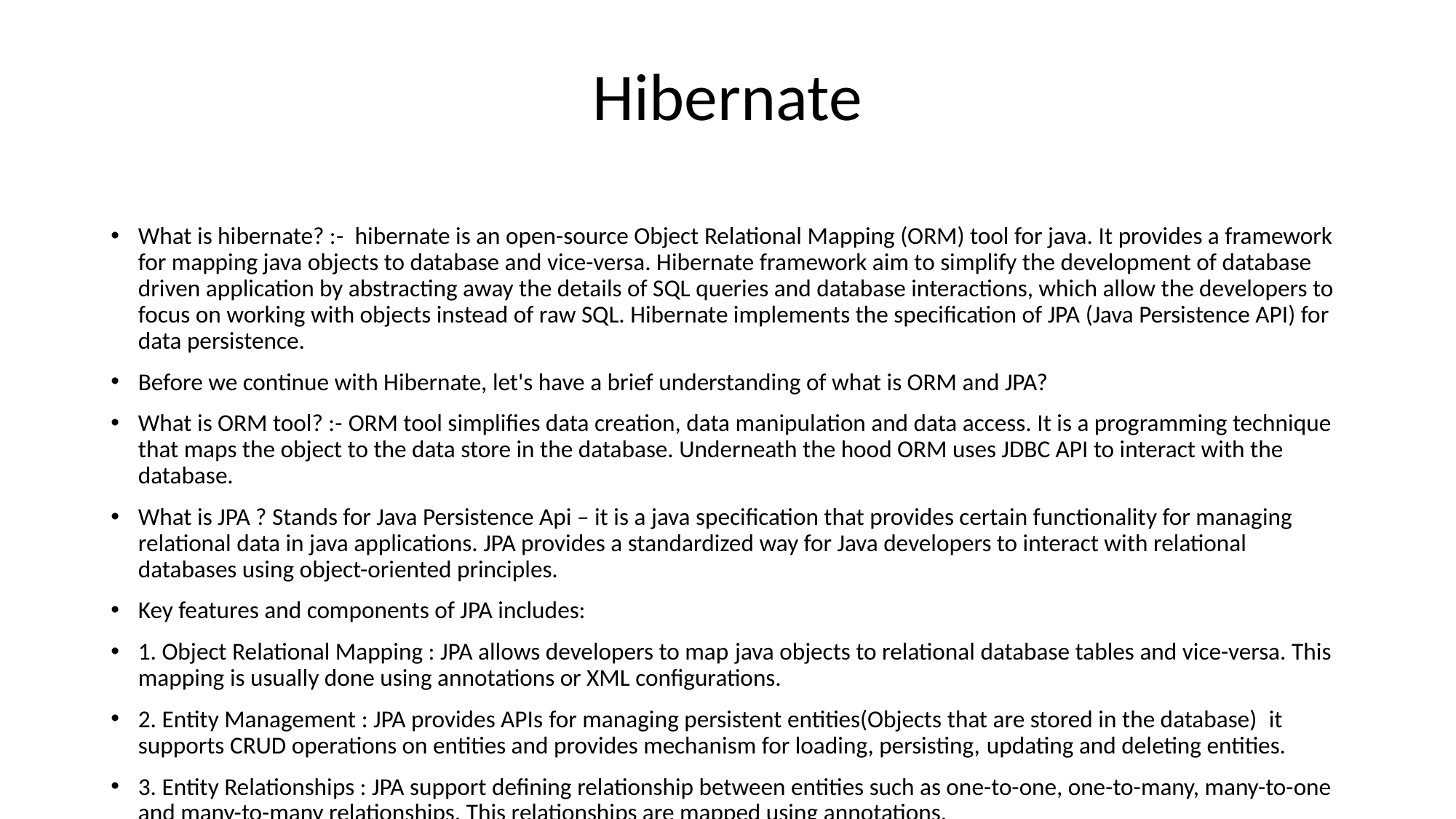

# Hibernate
What is hibernate? :-  hibernate is an open-source Object Relational Mapping (ORM) tool for java. It provides a framework for mapping java objects to database and vice-versa. Hibernate framework aim to simplify the development of database driven application by abstracting away the details of SQL queries and database interactions, which allow the developers to focus on working with objects instead of raw SQL. Hibernate implements the specification of JPA (Java Persistence API) for data persistence.
Before we continue with Hibernate, let's have a brief understanding of what is ORM and JPA?
What is ORM tool? :- ORM tool simplifies data creation, data manipulation and data access. It is a programming technique that maps the object to the data store in the database. Underneath the hood ORM uses JDBC API to interact with the database.
What is JPA ? Stands for Java Persistence Api – it is a java specification that provides certain functionality for managing relational data in java applications. JPA provides a standardized way for Java developers to interact with relational databases using object-oriented principles.
Key features and components of JPA includes:
1. Object Relational Mapping : JPA allows developers to map java objects to relational database tables and vice-versa. This mapping is usually done using annotations or XML configurations.
2. Entity Management : JPA provides APIs for managing persistent entities(Objects that are stored in the database)  it supports CRUD operations on entities and provides mechanism for loading, persisting, updating and deleting entities.
3. Entity Relationships : JPA support defining relationship between entities such as one-to-one, one-to-many, many-to-one and many-to-many relationships. This relationships are mapped using annotations.
4. integration with Java EE and Spring : JPA can be integrated with Java EE and Spring frameworks to build enterprise grade applications for Spring frameworks like MVC, spring boot JPA is integrated through the spring data jpa dependency.